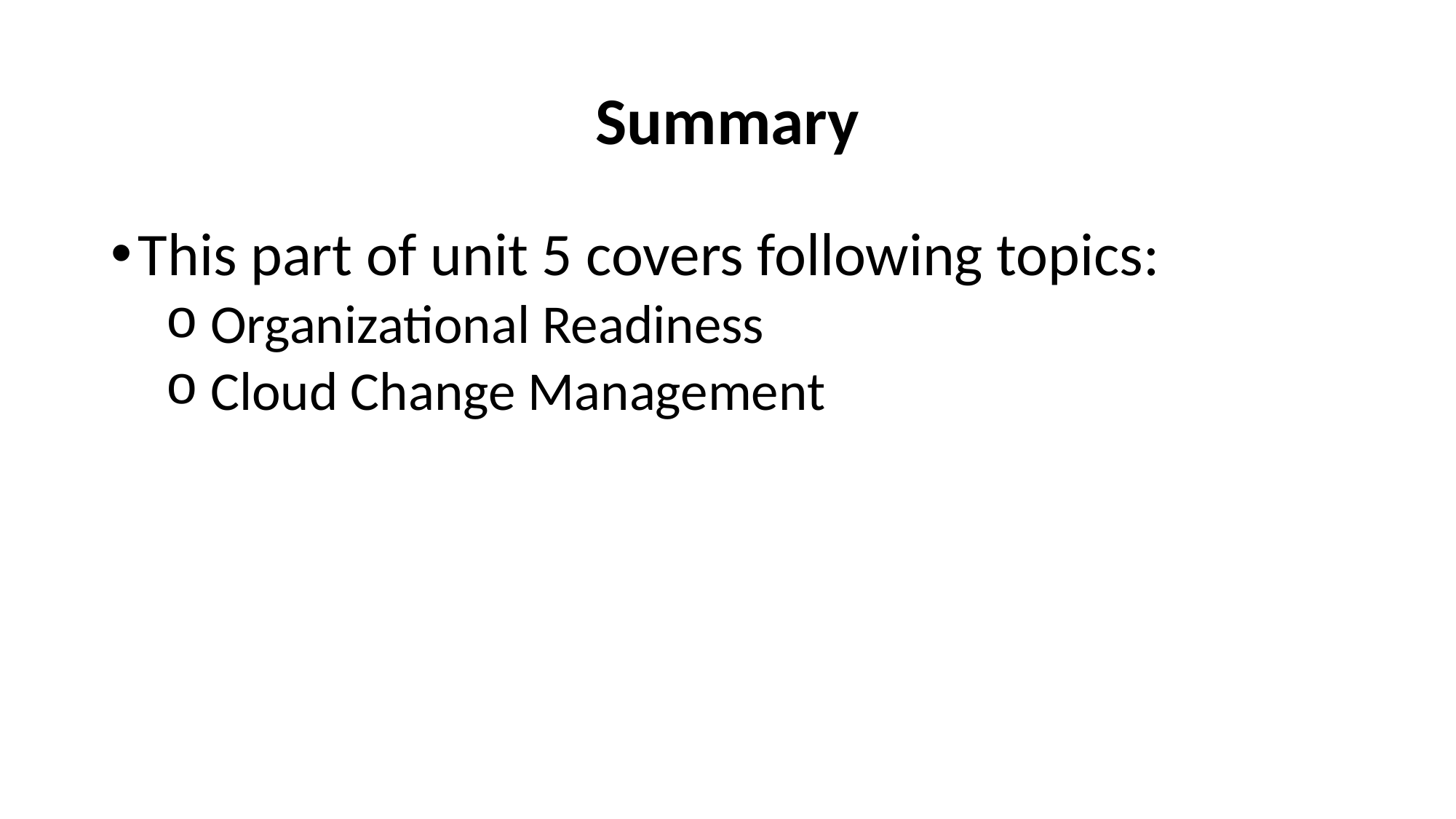

# Summary
This part of unit 5 covers following topics:
 Organizational Readiness
 Cloud Change Management